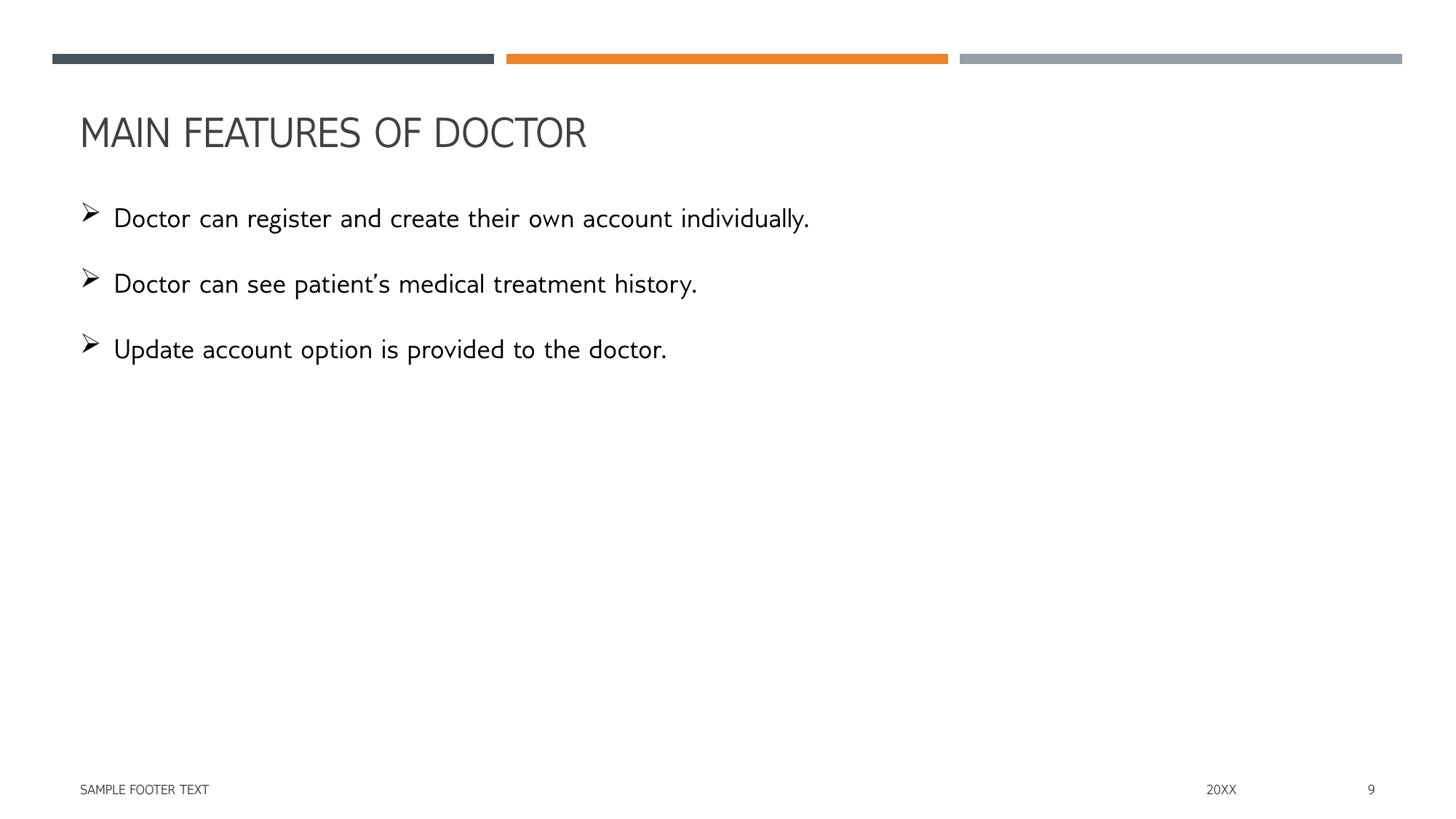

# Main Features of Doctor
Doctor can register and create their own account individually.

Doctor can see patient’s medical treatment history.

Update account option is provided to the doctor.
Sample Footer Text
20XX
9